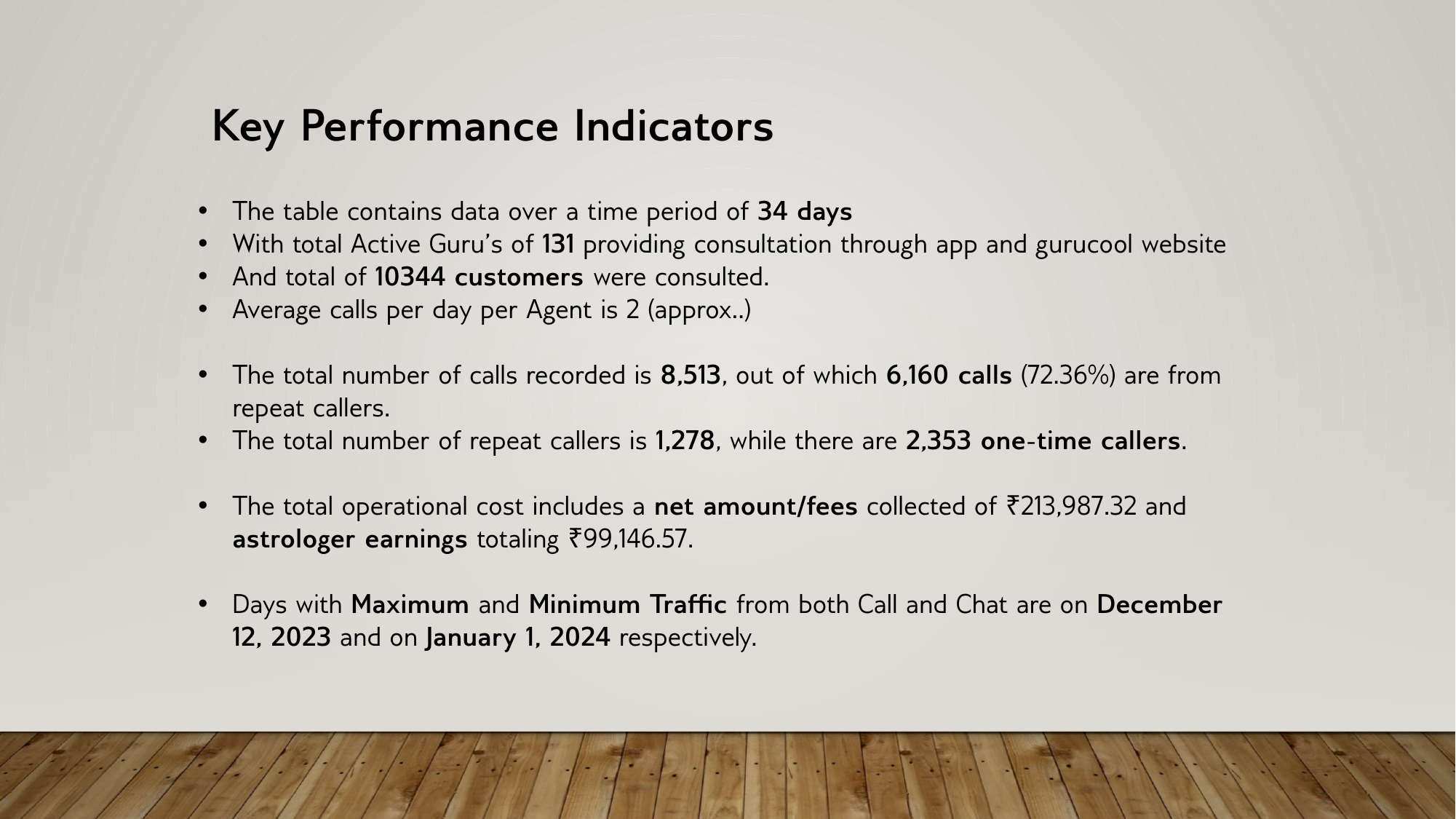

Key Performance Indicators
The table contains data over a time period of 34 days
With total Active Guru’s of 131 providing consultation through app and gurucool website
And total of 10344 customers were consulted.
Average calls per day per Agent is 2 (approx..)

The total number of calls recorded is 8,513, out of which 6,160 calls (72.36%) are from repeat callers.
The total number of repeat callers is 1,278, while there are 2,353 one-time callers.

The total operational cost includes a net amount/fees collected of ₹213,987.32 and astrologer earnings totaling ₹99,146.57.

Days with Maximum and Minimum Traffic from both Call and Chat are on December 12, 2023 and on January 1, 2024 respectively.